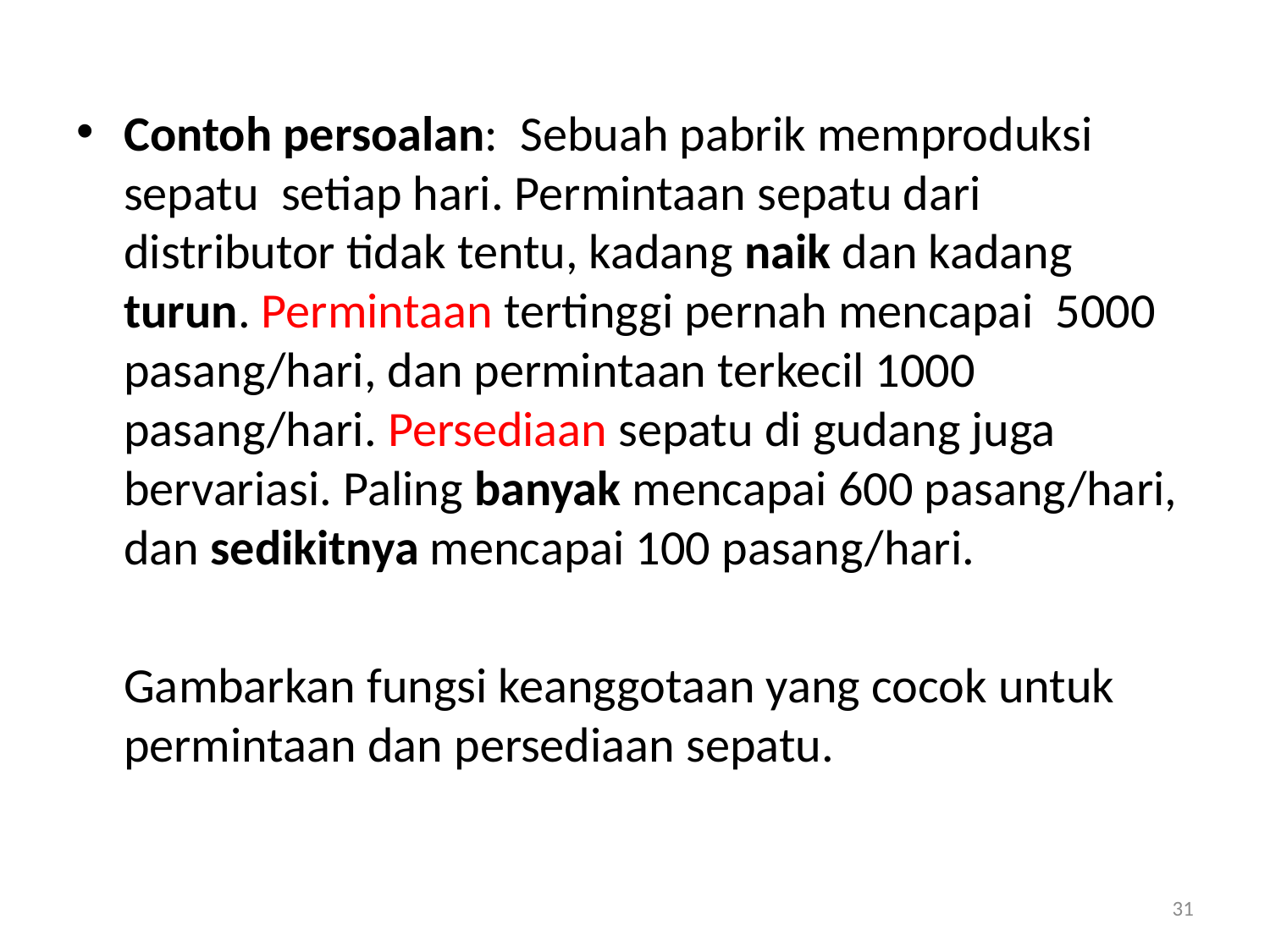

Contoh persoalan:  Sebuah pabrik memproduksi sepatu  setiap hari. Permintaan sepatu dari distributor tidak tentu, kadang naik dan kadang turun. Permintaan tertinggi pernah mencapai  5000 pasang/hari, dan permintaan terkecil 1000 pasang/hari. Persediaan sepatu di gudang juga bervariasi. Paling banyak mencapai 600 pasang/hari, dan sedikitnya mencapai 100 pasang/hari.

	Gambarkan fungsi keanggotaan yang cocok untuk permintaan dan persediaan sepatu.
31